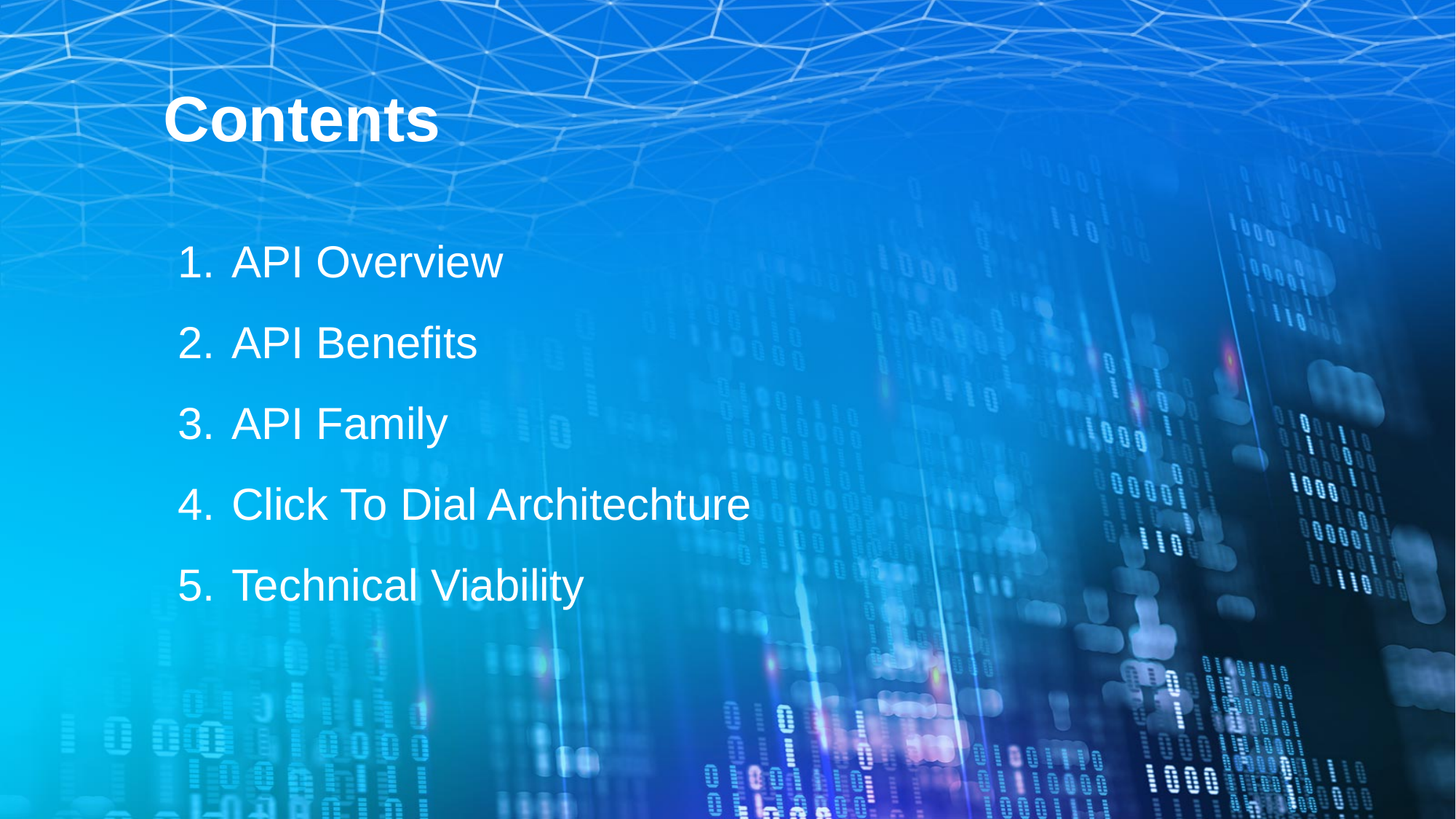

Contents
 API Overview
 API Benefits
 API Family
 Click To Dial Architechture
 Technical Viability